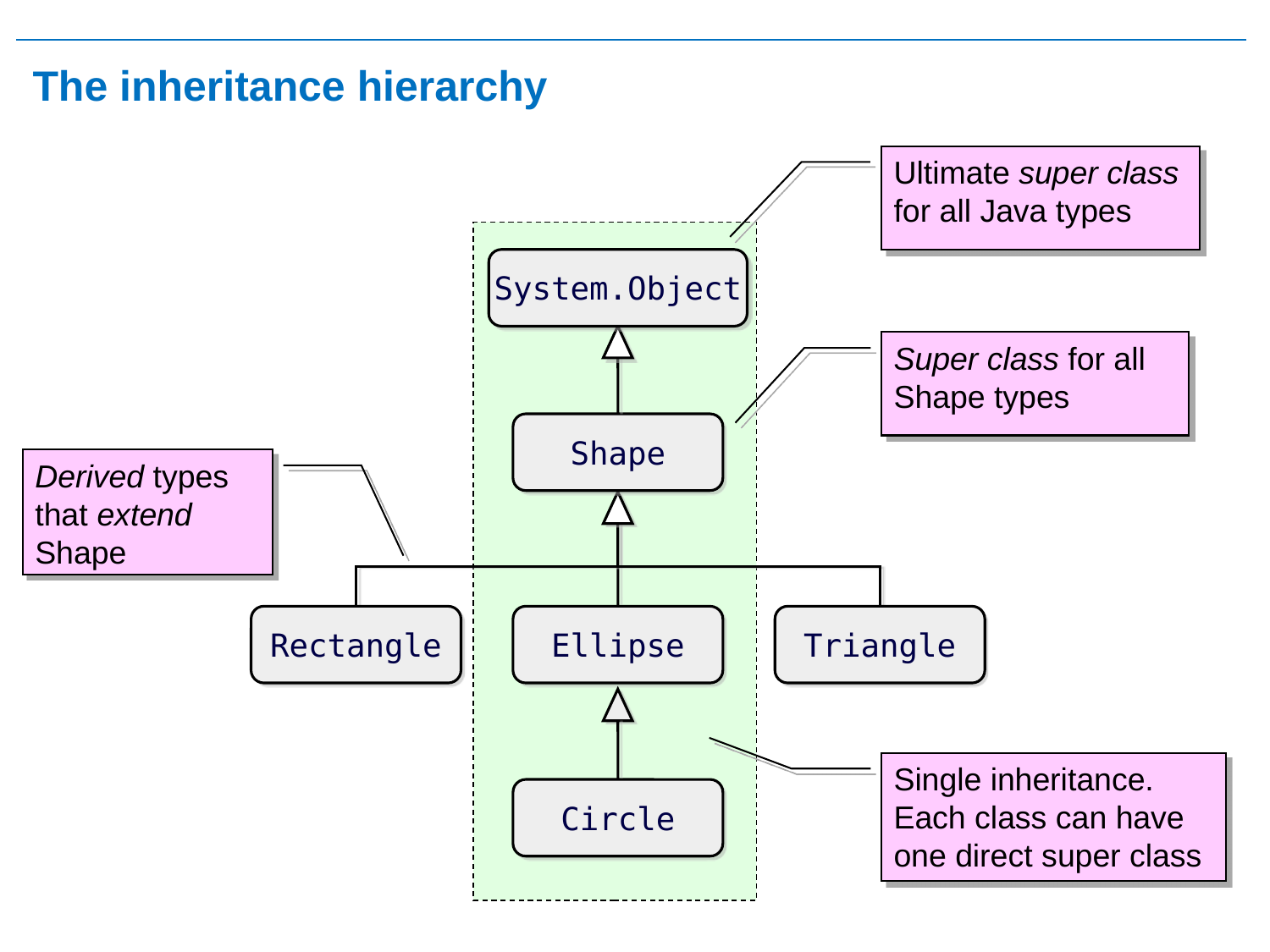

The inheritance hierarchy
Ultimate super class for all Java types

System.Object

Super class for all
Shape types
Shape

Derived types that extend Shape
Rectangle
Ellipse

Triangle
Single inheritance. Each class can have one direct super class
Circle